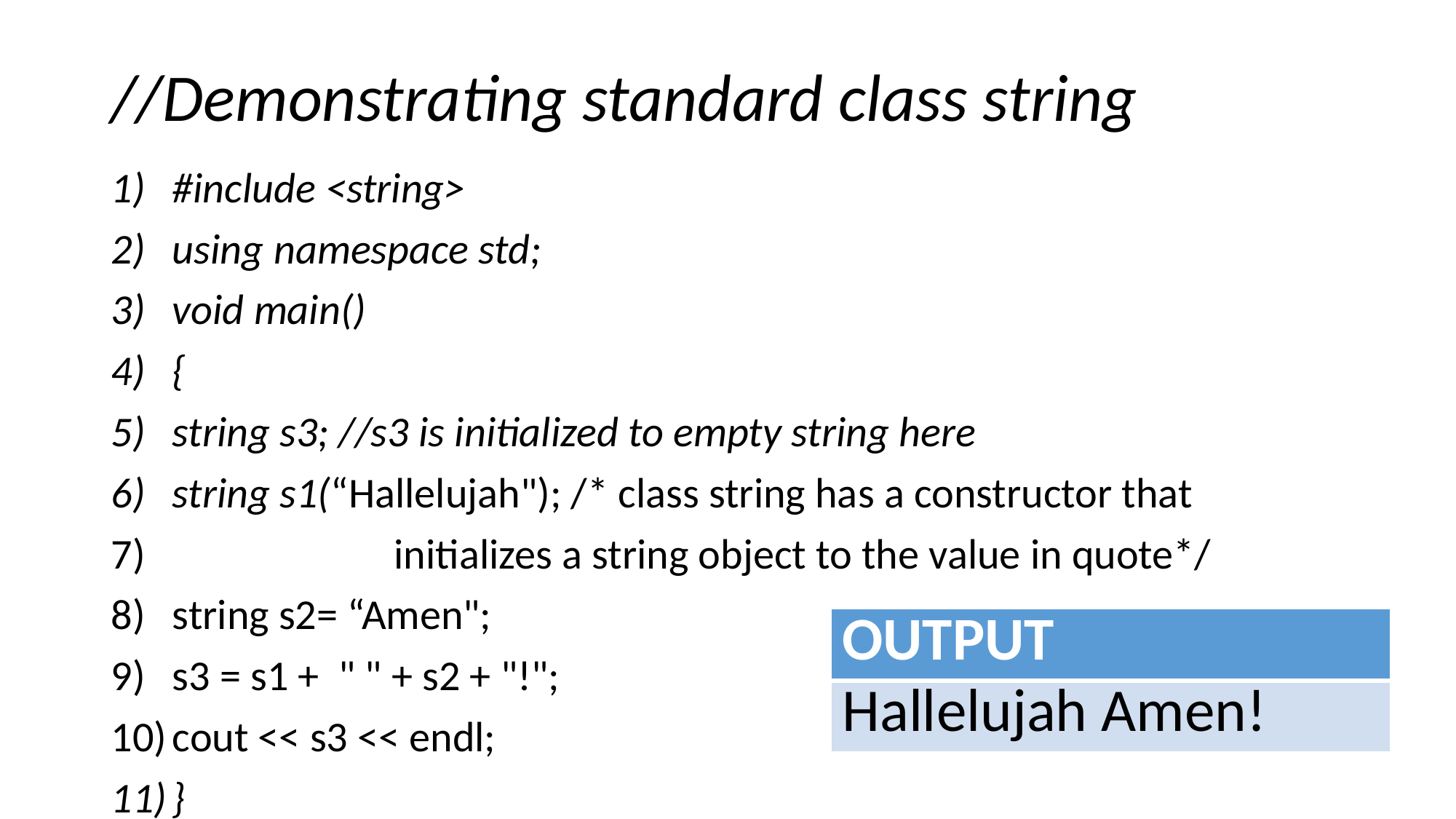

# //Demonstrating standard class string
#include <string>
using namespace std;
void main()
{
string s3; //s3 is initialized to empty string here
string s1(“Hallelujah"); /* class string has a constructor that
                       initializes a string object to the value in quote*/
string s2= “Amen";
s3 = s1 +  " " + s2 + "!";
cout << s3 << endl;
}

| OUTPUT |
| --- |
| Hallelujah Amen! |